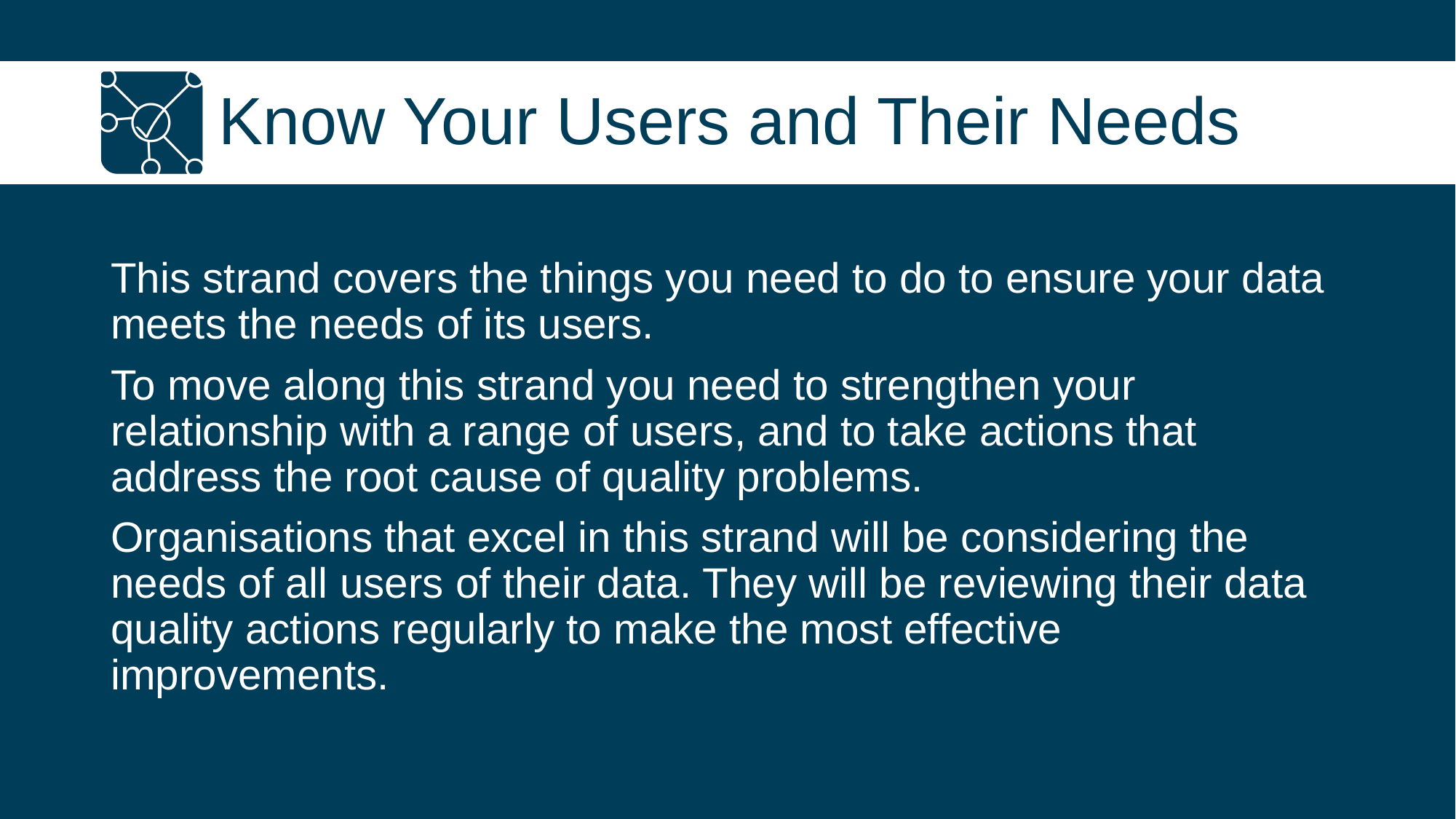

# Know Your Users and Their Needs
This strand covers the things you need to do to ensure your data meets the needs of its users.
To move along this strand you need to strengthen your relationship with a range of users, and to take actions that address the root cause of quality problems.
Organisations that excel in this strand will be considering the needs of all users of their data. They will be reviewing their data quality actions regularly to make the most effective improvements.